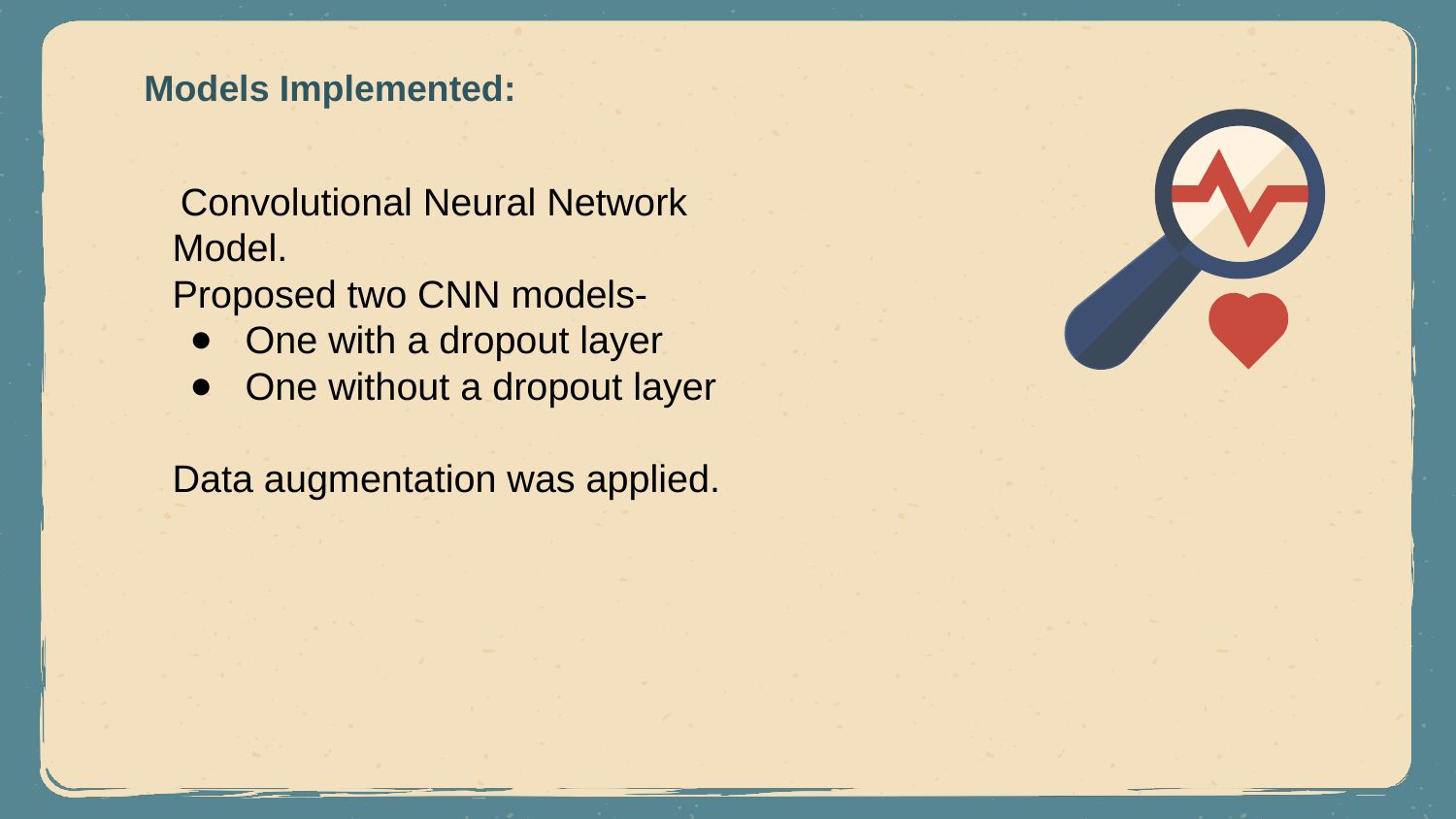

# Models Implemented:

 Convolutional Neural Network Model.
Proposed two CNN models-
One with a dropout layer
One without a dropout layer

Data augmentation was applied.